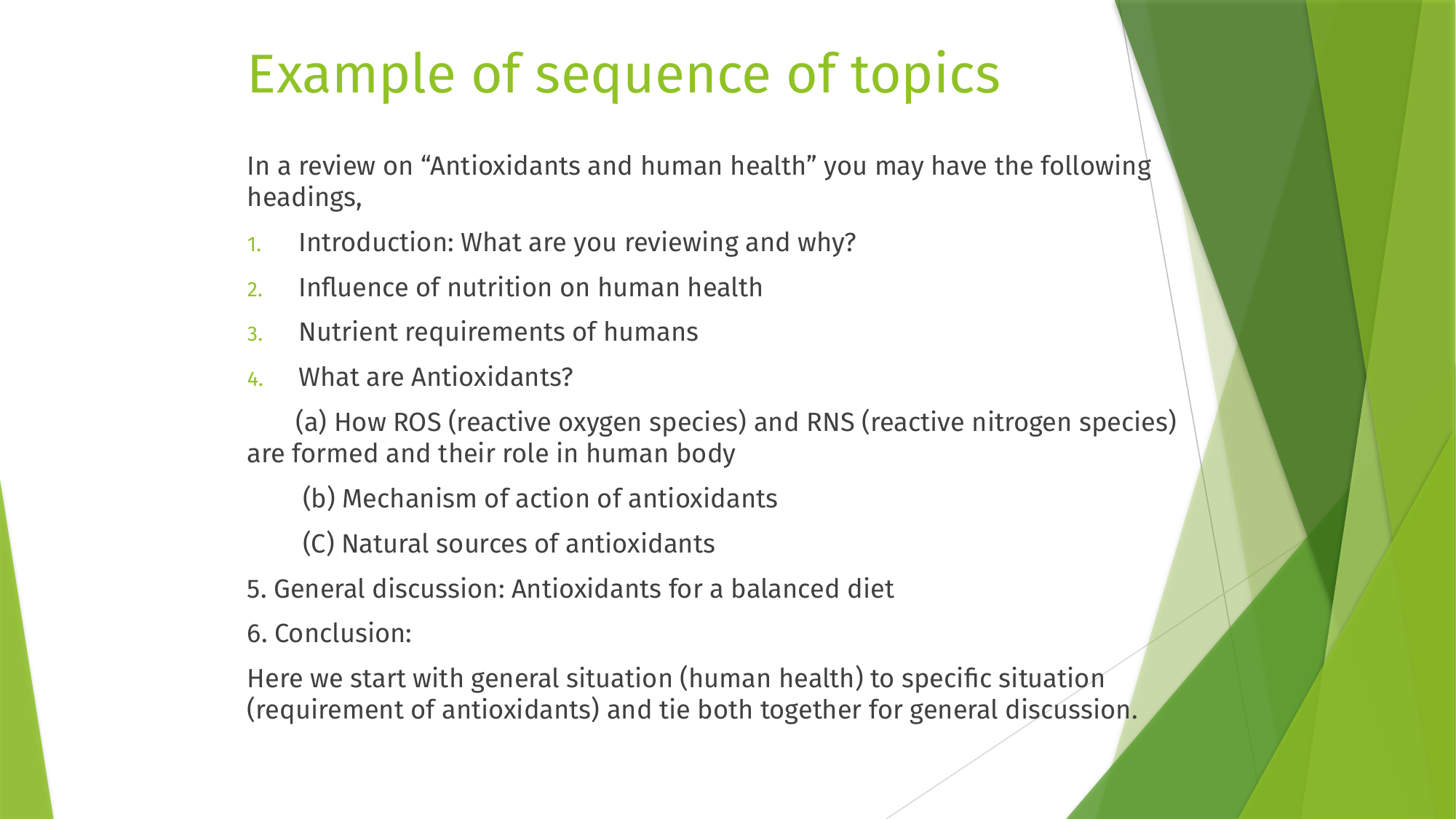

# Example of sequence of topics
In a review on “Antioxidants and human health” you may have the following headings,
Introduction: What are you reviewing and why?
Influence of nutrition on human health
Nutrient requirements of humans
What are Antioxidants?
       (a) How ROS (reactive oxygen species) and RNS (reactive nitrogen species) are formed and their role in human body
        (b) Mechanism of action of antioxidants
        (C) Natural sources of antioxidants
5. General discussion: Antioxidants for a balanced diet
6. Conclusion:
Here we start with general situation (human health) to specific situation (requirement of antioxidants) and tie both together for general discussion.